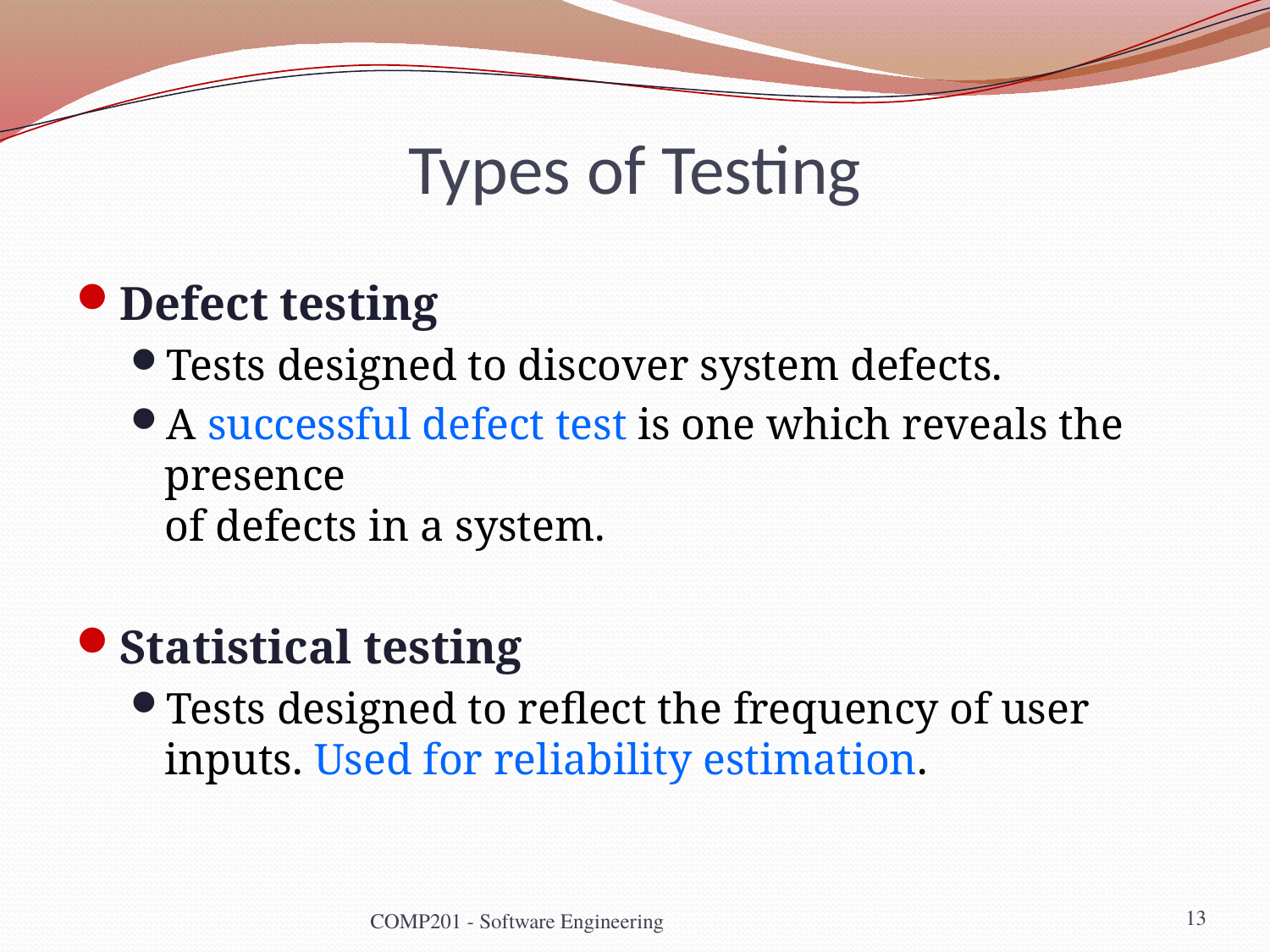

# Types of Testing
Defect testing
Tests designed to discover system defects.
A successful defect test is one which reveals the presence
of defects in a system.

Statistical testing
Tests designed to reflect the frequency of user inputs. Used for reliability estimation.

COMP201 - Software Engineering
13